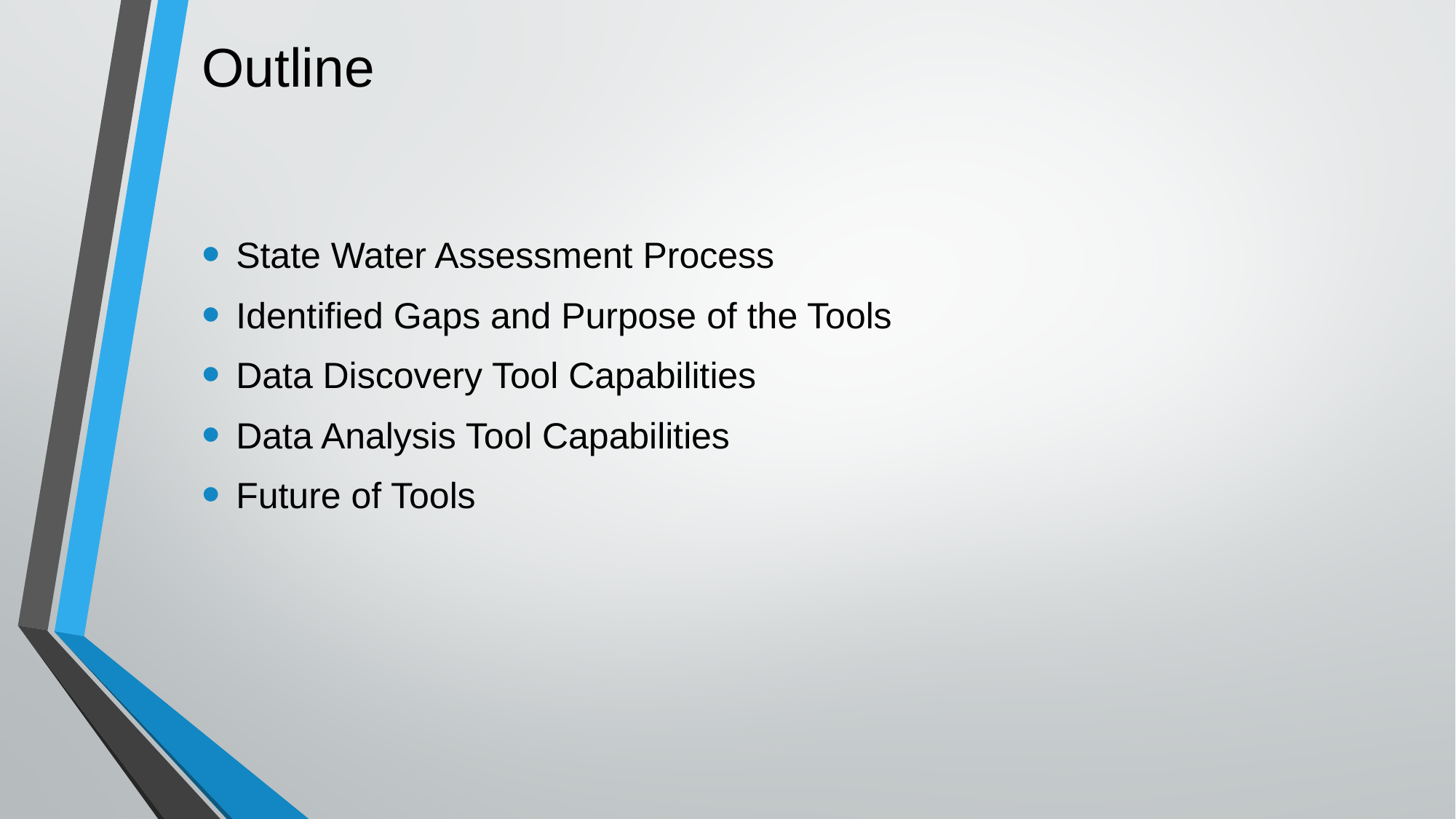

# Outline
State Water Assessment Process
Identified Gaps and Purpose of the Tools
Data Discovery Tool Capabilities
Data Analysis Tool Capabilities
Future of Tools